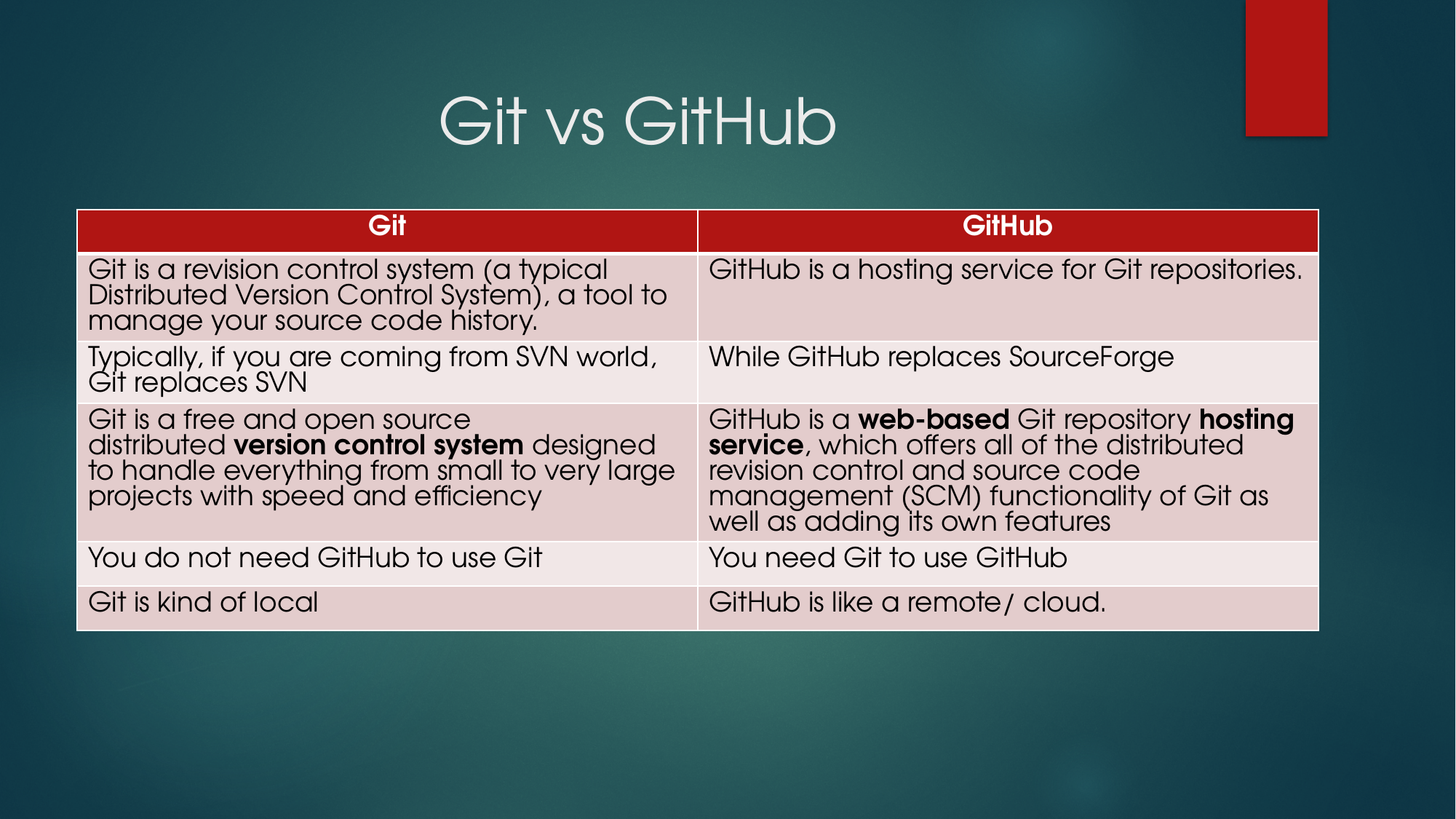

# Git vs GitHub
| Git | GitHub |
| --- | --- |
| Git is a revision control system (a typical Distributed Version Control System), a tool to manage your source code history. | GitHub is a hosting service for Git repositories. |
| Typically, if you are coming from SVN world, Git replaces SVN | While GitHub replaces SourceForge |
| Git is a free and open source distributed version control system designed to handle everything from small to very large projects with speed and efficiency | GitHub is a web-based Git repository hosting service, which offers all of the distributed revision control and source code management (SCM) functionality of Git as well as adding its own features |
| You do not need GitHub to use Git | You need Git to use GitHub |
| Git is kind of local | GitHub is like a remote/ cloud. |